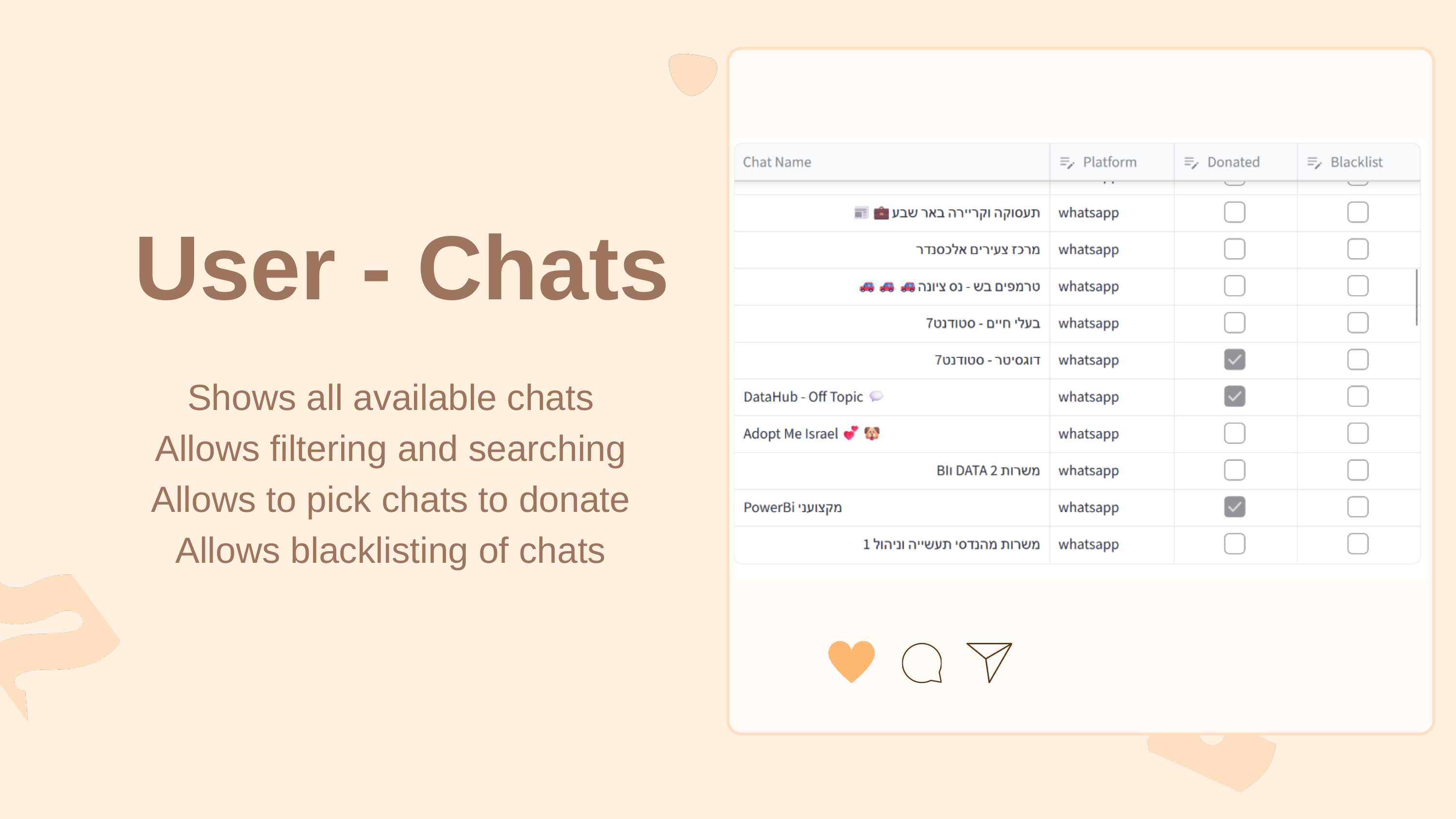

User - Chats
Shows all available chats
Allows filtering and searching
Allows to pick chats to donate
Allows blacklisting of chats